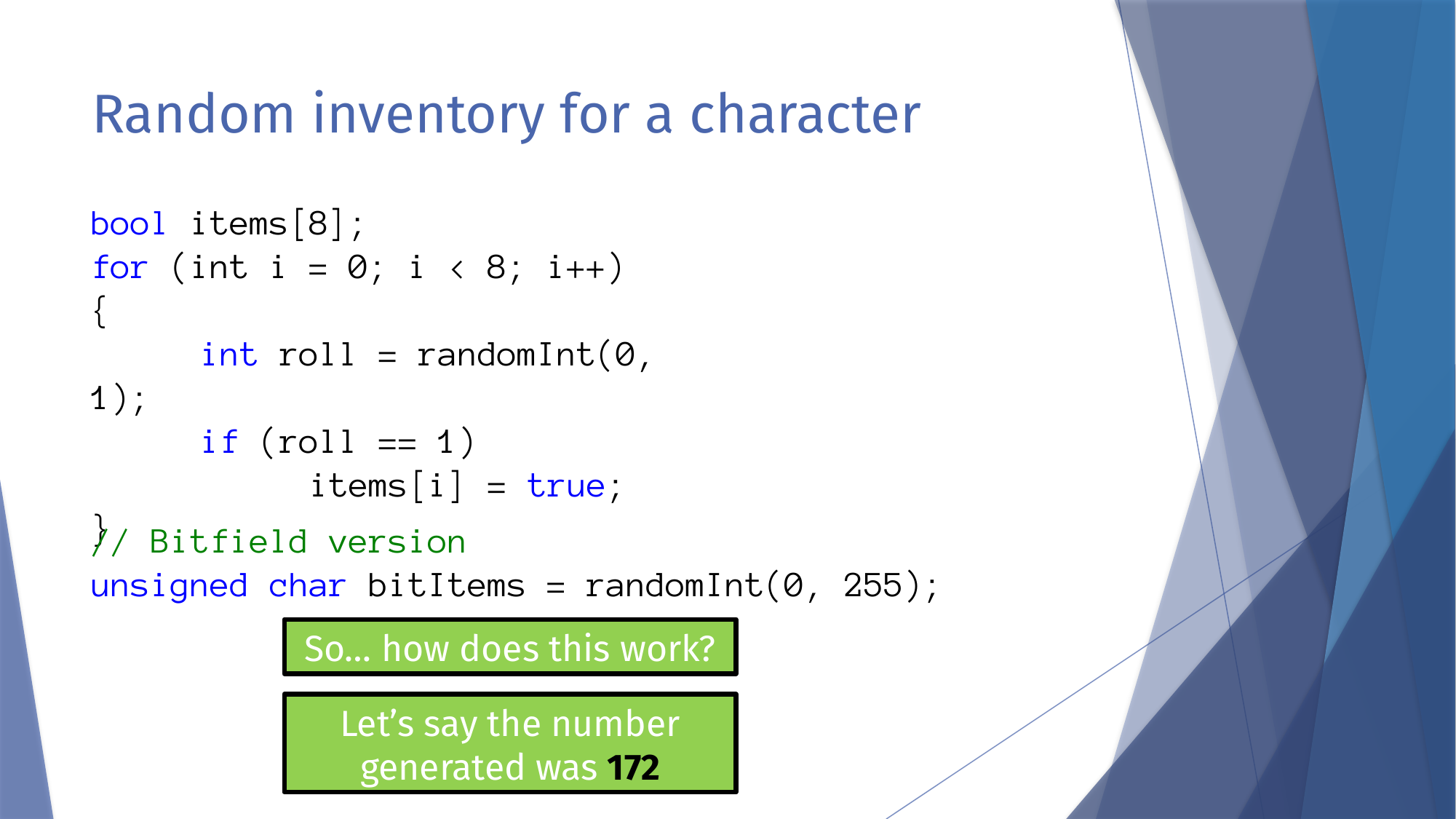

# Random inventory for a character
bool items[8];
for (int i = 0; i < 8; i++)
{
	int roll = randomInt(0, 1);
	if (roll == 1)
		items[i] = true;
}
// Bitfield version
unsigned char bitItems = randomInt(0, 255);
So… how does this work?
Let’s say the number generated was 172